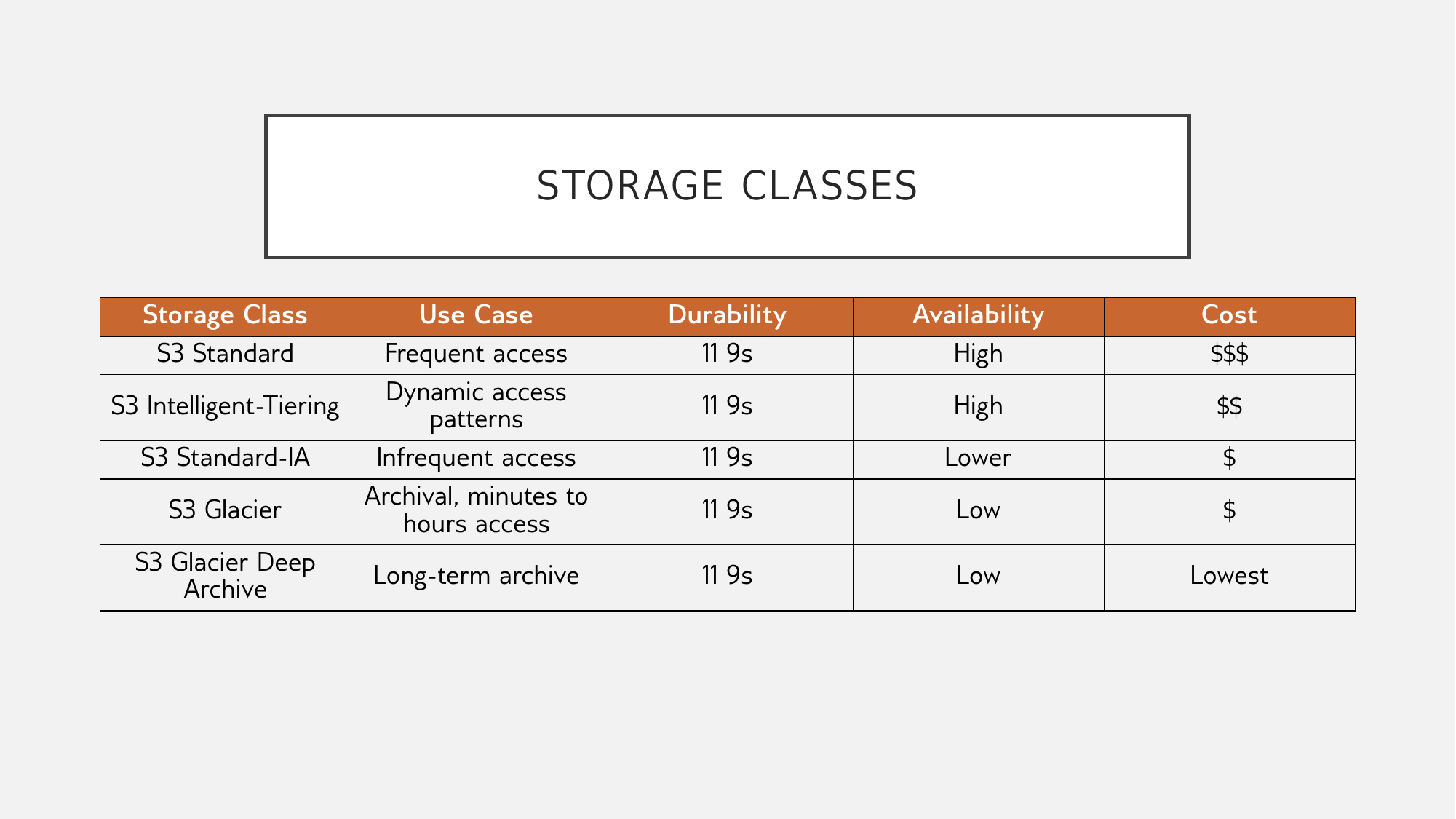

# Storage Classes
| Storage Class | Use Case | Durability | Availability | Cost |
| --- | --- | --- | --- | --- |
| S3 Standard | Frequent access | 11 9s | High | $$$ |
| S3 Intelligent-Tiering | Dynamic access patterns | 11 9s | High | $$ |
| S3 Standard-IA | Infrequent access | 11 9s | Lower | $ |
| S3 Glacier | Archival, minutes to hours access | 11 9s | Low | $ |
| S3 Glacier Deep Archive | Long-term archive | 11 9s | Low | Lowest |